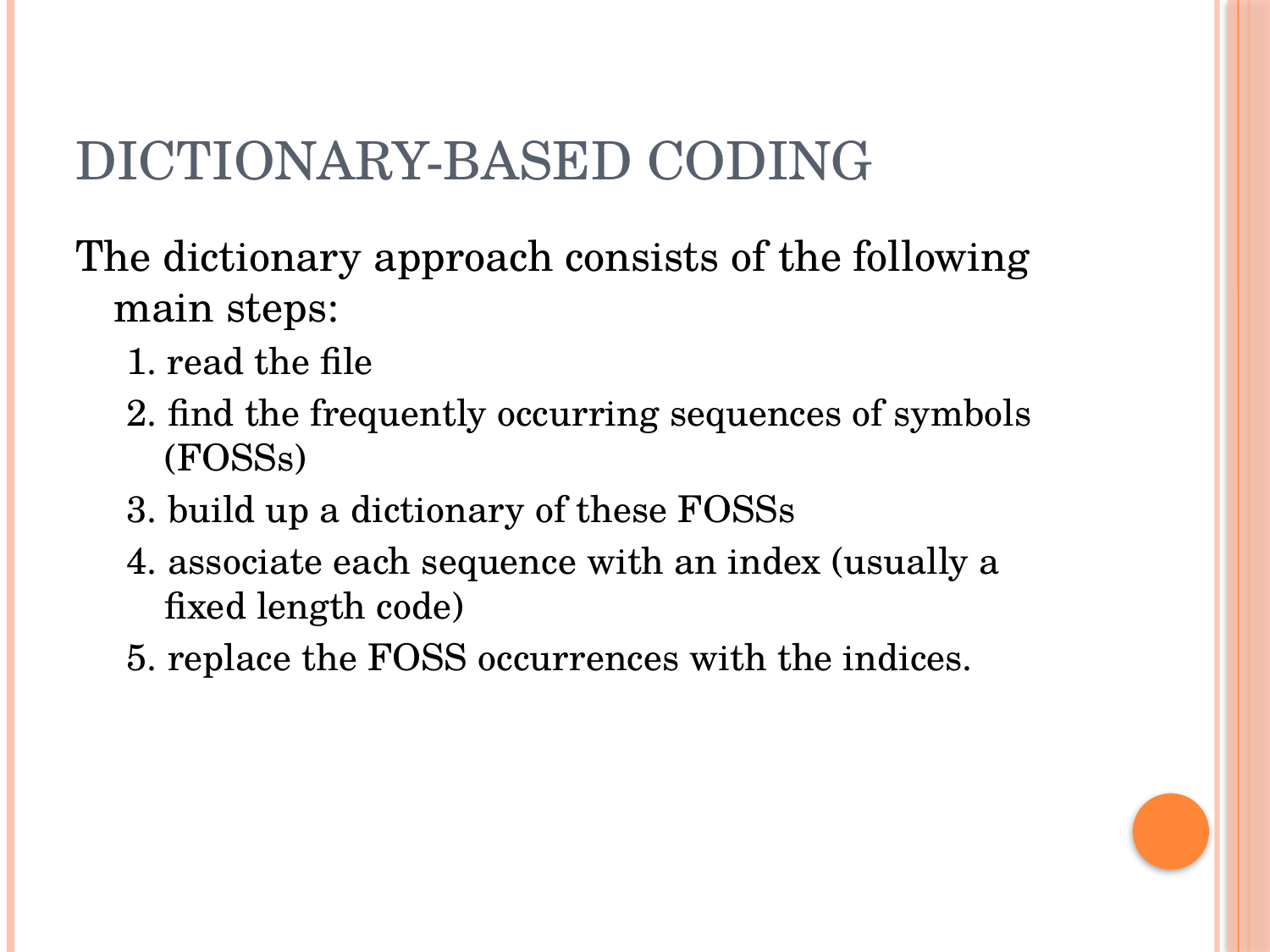

# Dictionary-based coding
The dictionary approach consists of the following main steps:
1. read the file
2. find the frequently occurring sequences of symbols (FOSSs)
3. build up a dictionary of these FOSSs
4. associate each sequence with an index (usually a fixed length code)
5. replace the FOSS occurrences with the indices.